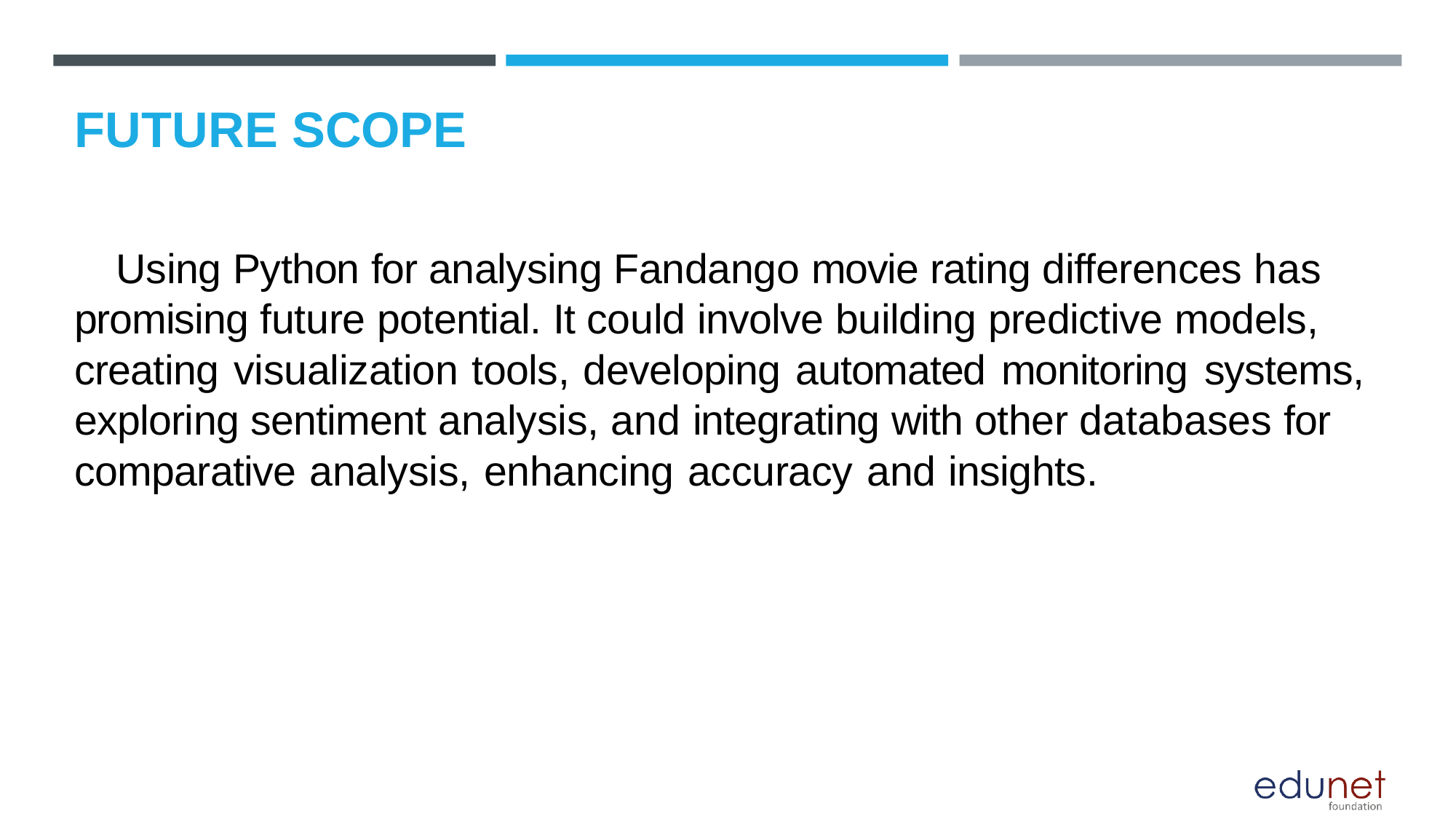

# FUTURE SCOPE
Using Python for analysing Fandango movie rating differences has  promising future potential. It could involve building predictive models,  creating visualization tools, developing automated monitoring systems,  exploring sentiment analysis, and integrating with other databases for  comparative analysis, enhancing accuracy and insights.